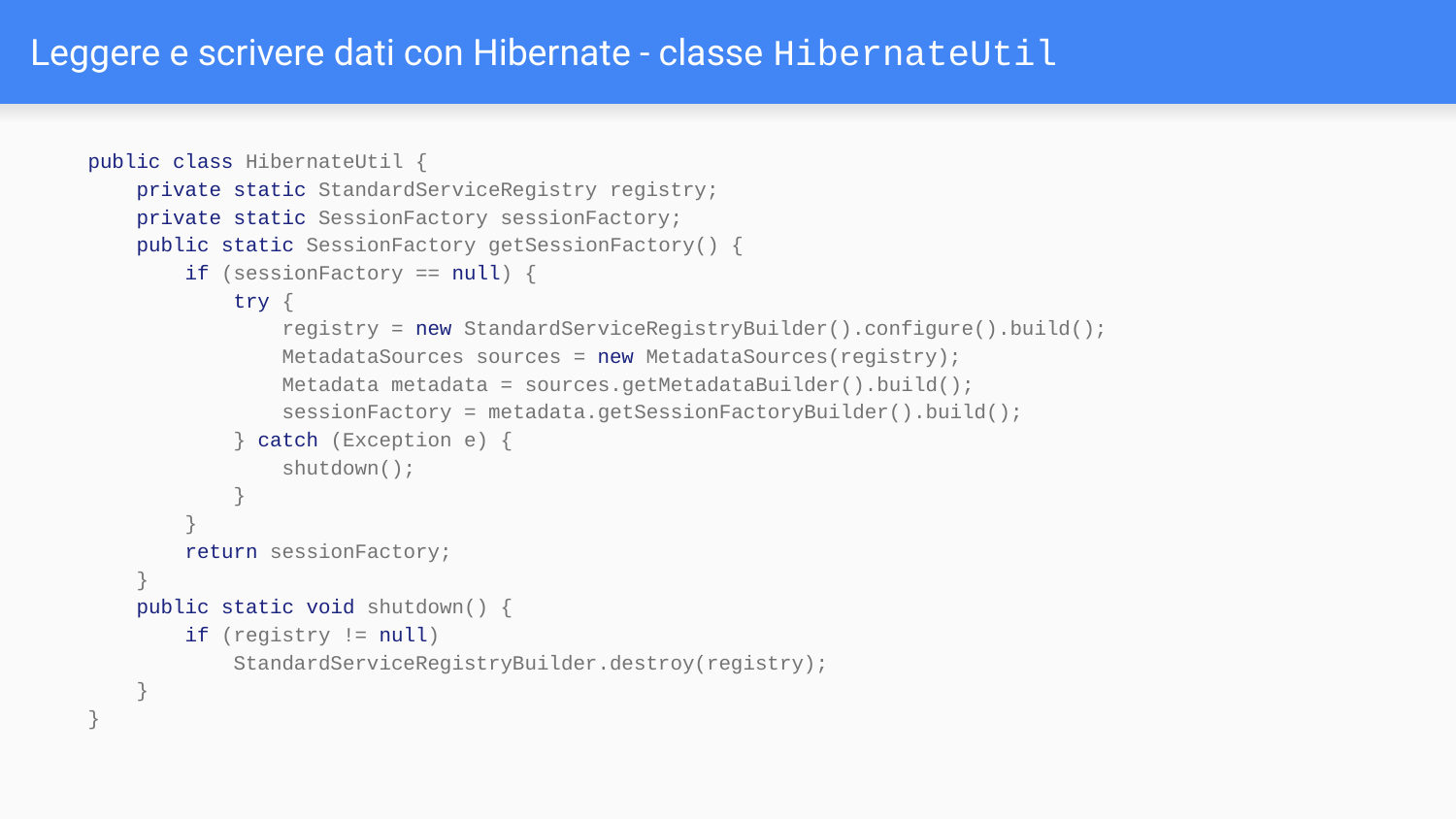

# Leggere e scrivere dati con Hibernate - classe HibernateUtil
public class HibernateUtil {
    private static StandardServiceRegistry registry;
    private static SessionFactory sessionFactory;
    public static SessionFactory getSessionFactory() {
        if (sessionFactory == null) {
            try {
                registry = new StandardServiceRegistryBuilder().configure().build();
                MetadataSources sources = new MetadataSources(registry);
                Metadata metadata = sources.getMetadataBuilder().build();
                sessionFactory = metadata.getSessionFactoryBuilder().build();
            } catch (Exception e) {
                shutdown();
            }
        }
        return sessionFactory;
    }
    public static void shutdown() {
        if (registry != null)
            StandardServiceRegistryBuilder.destroy(registry);
    }
}